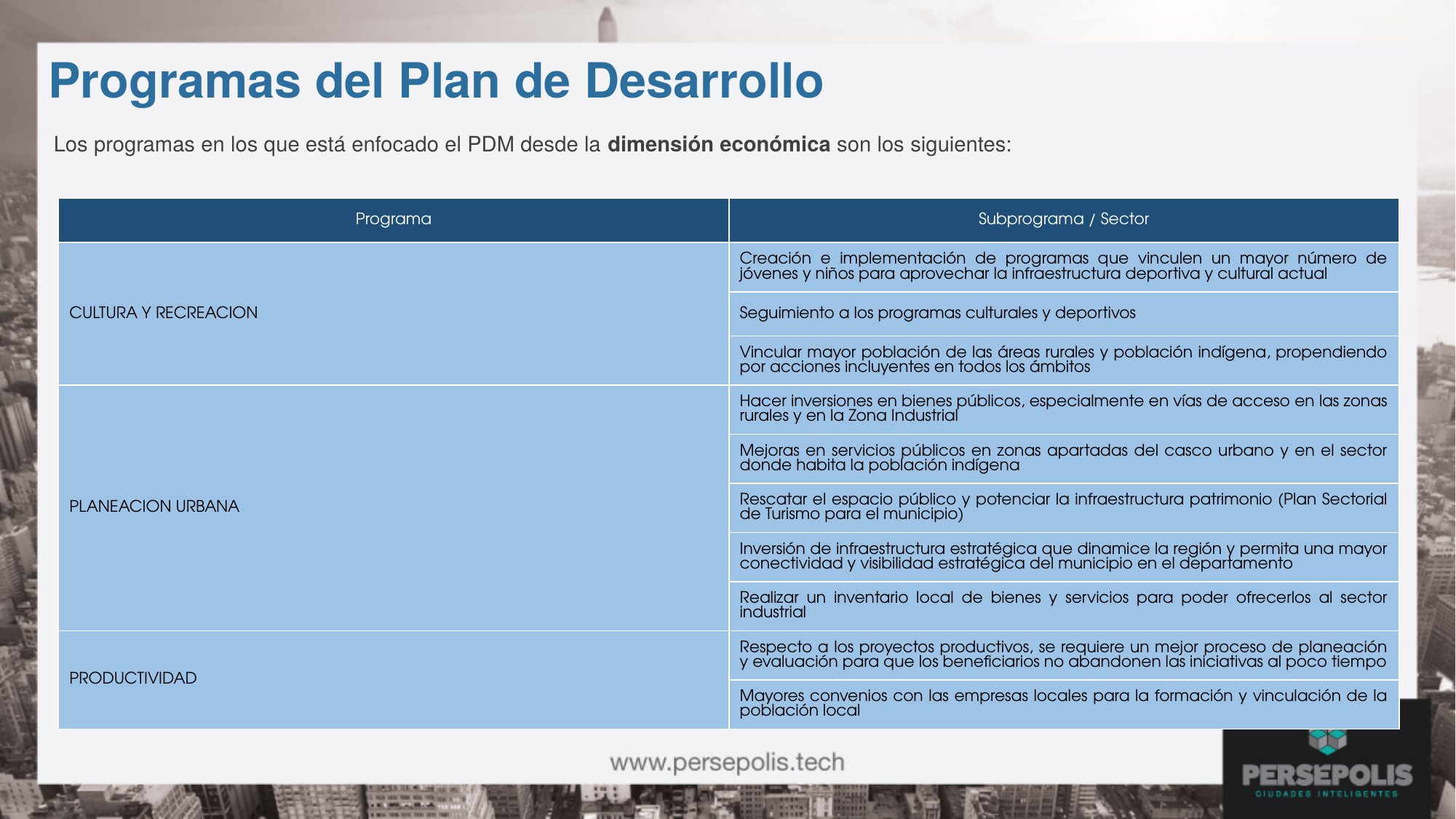

Programas del Plan de Desarrollo
Los programas en los que está enfocado el PDM desde la dimensión económica son los siguientes:
| Programa | Subprograma / Sector |
| --- | --- |
| CULTURA Y RECREACION | Creación e implementación de programas que vinculen un mayor número de jóvenes y niños para aprovechar la infraestructura deportiva y cultural actual |
|  | Seguimiento a los programas culturales y deportivos |
|  | Vincular mayor población de las áreas rurales y población indígena, propendiendo por acciones incluyentes en todos los ámbitos |
| PLANEACION URBANA | Hacer inversiones en bienes públicos, especialmente en vías de acceso en las zonas rurales y en la Zona Industrial |
|  | Mejoras en servicios públicos en zonas apartadas del casco urbano y en el sector donde habita la población indígena |
|  | Rescatar el espacio público y potenciar la infraestructura patrimonio (Plan Sectorial de Turismo para el municipio) |
|  | Inversión de infraestructura estratégica que dinamice la región y permita una mayor conectividad y visibilidad estratégica del municipio en el departamento |
|  | Realizar un inventario local de bienes y servicios para poder ofrecerlos al sector industrial |
| PRODUCTIVIDAD | Respecto a los proyectos productivos, se requiere un mejor proceso de planeación y evaluación para que los beneficiarios no abandonen las iniciativas al poco tiempo |
|  | Mayores convenios con las empresas locales para la formación y vinculación de la población local |